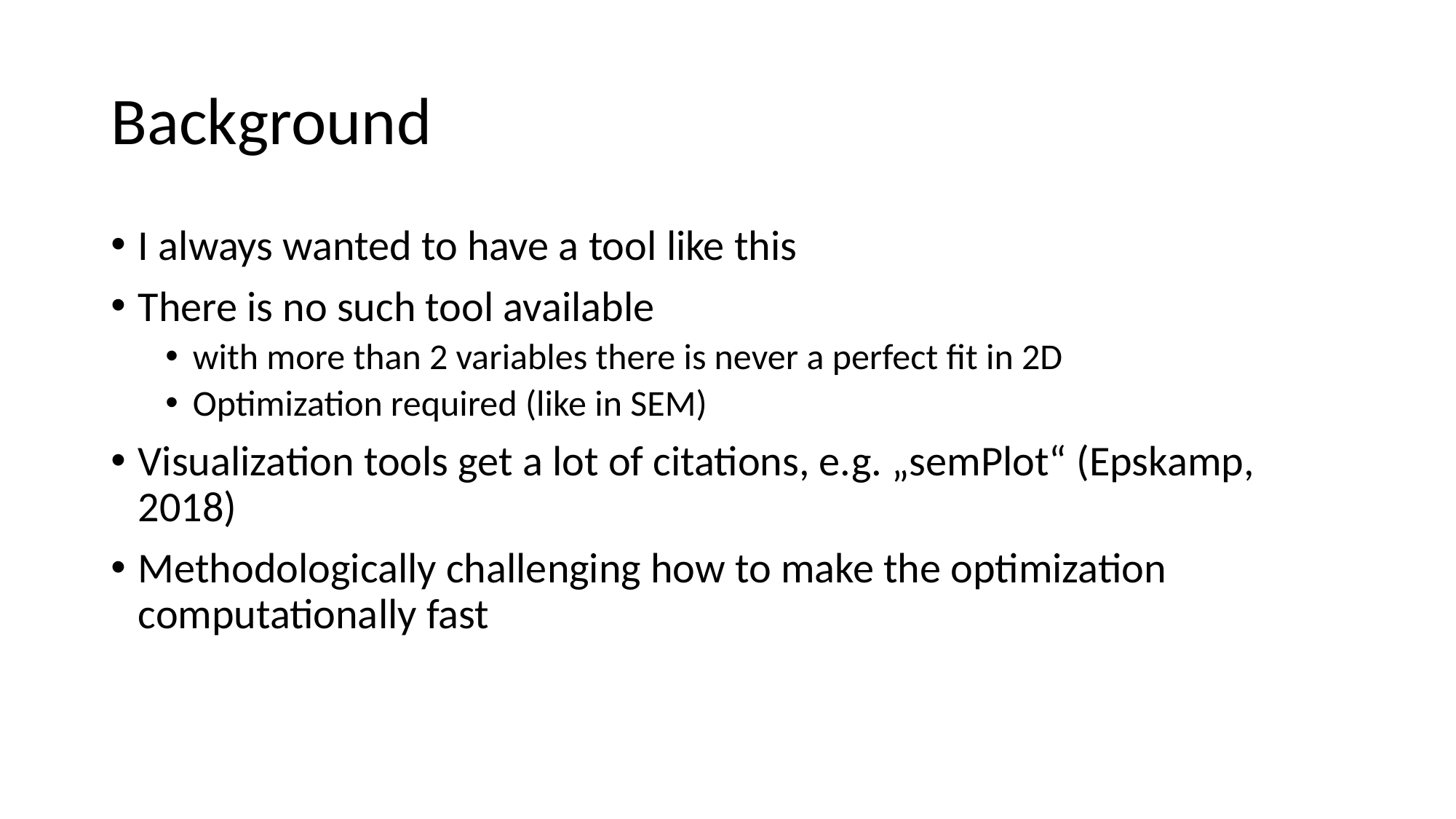

# Background
I always wanted to have a tool like this
There is no such tool available
with more than 2 variables there is never a perfect fit in 2D
Optimization required (like in SEM)
Visualization tools get a lot of citations, e.g. „semPlot“ (Epskamp, 2018)
Methodologically challenging how to make the optimization computationally fast